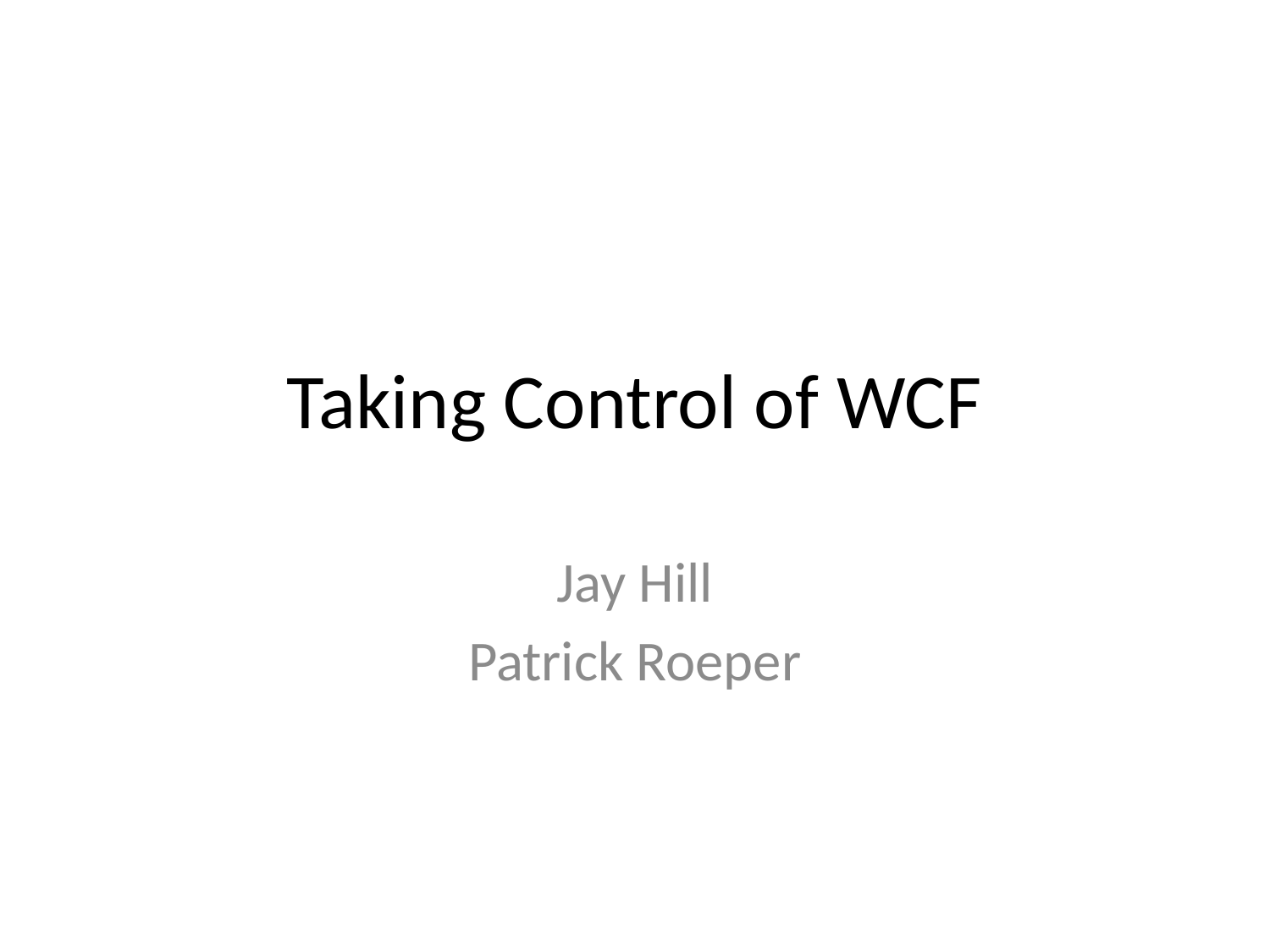

# Taking Control of WCF
Jay Hill
Patrick Roeper